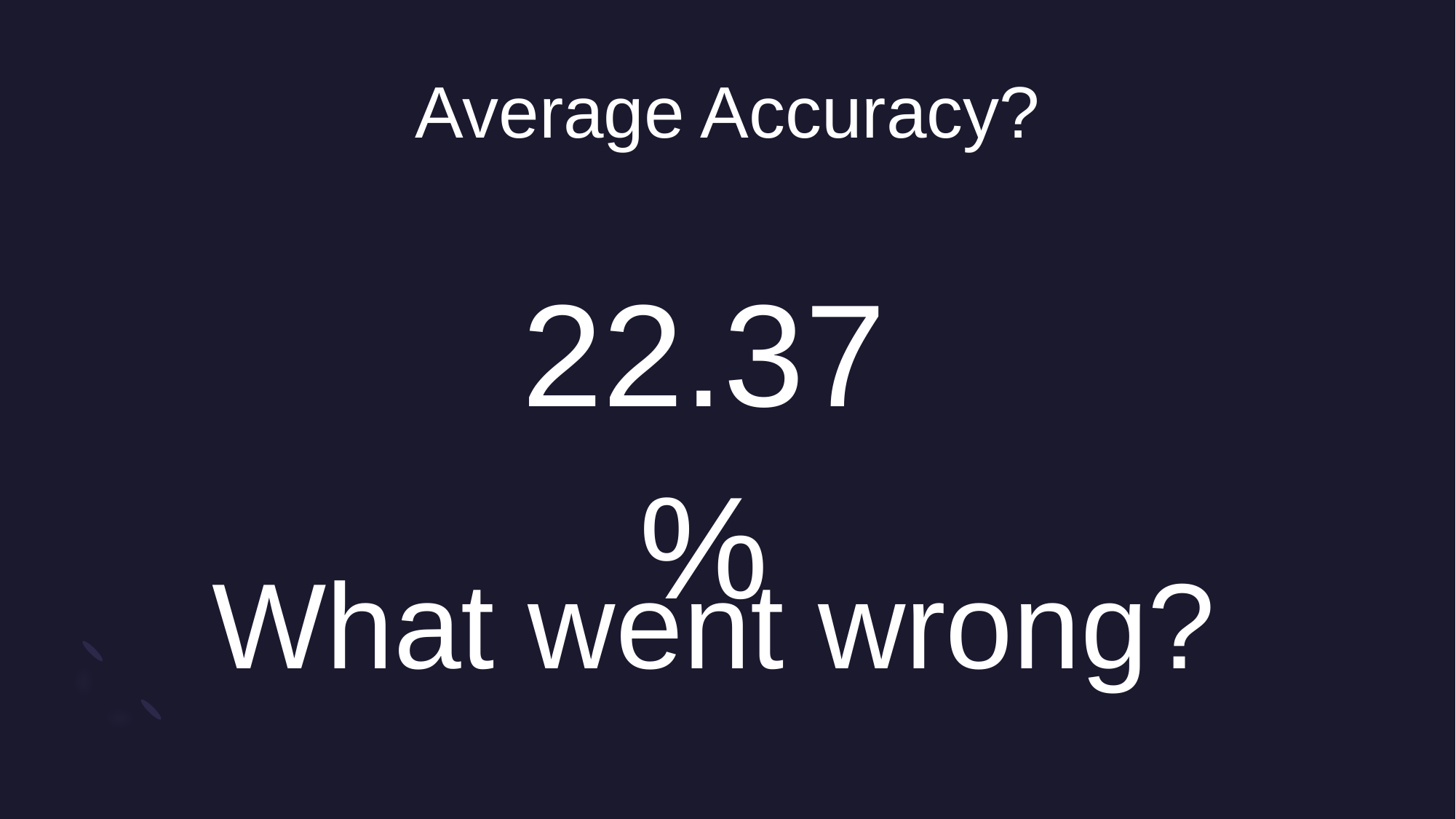

# Average Accuracy?
22.37%
What went wrong?